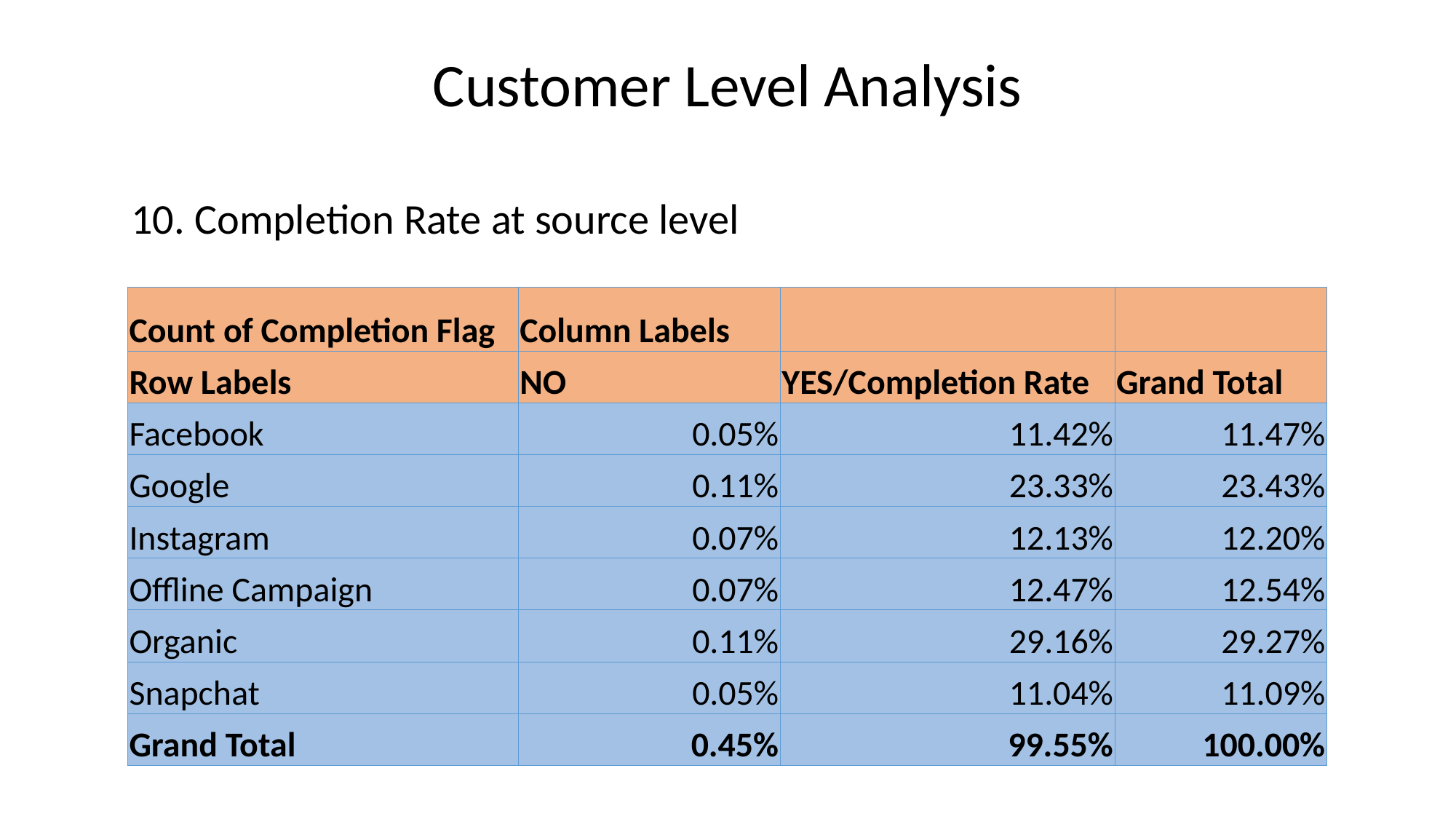

# Customer Level Analysis
10. Completion Rate at source level
| Count of Completion Flag | Column Labels |  |  |
| --- | --- | --- | --- |
| Row Labels | NO | YES/Completion Rate | Grand Total |
| Facebook | 0.05% | 11.42% | 11.47% |
| Google | 0.11% | 23.33% | 23.43% |
| Instagram | 0.07% | 12.13% | 12.20% |
| Offline Campaign | 0.07% | 12.47% | 12.54% |
| Organic | 0.11% | 29.16% | 29.27% |
| Snapchat | 0.05% | 11.04% | 11.09% |
| Grand Total | 0.45% | 99.55% | 100.00% |